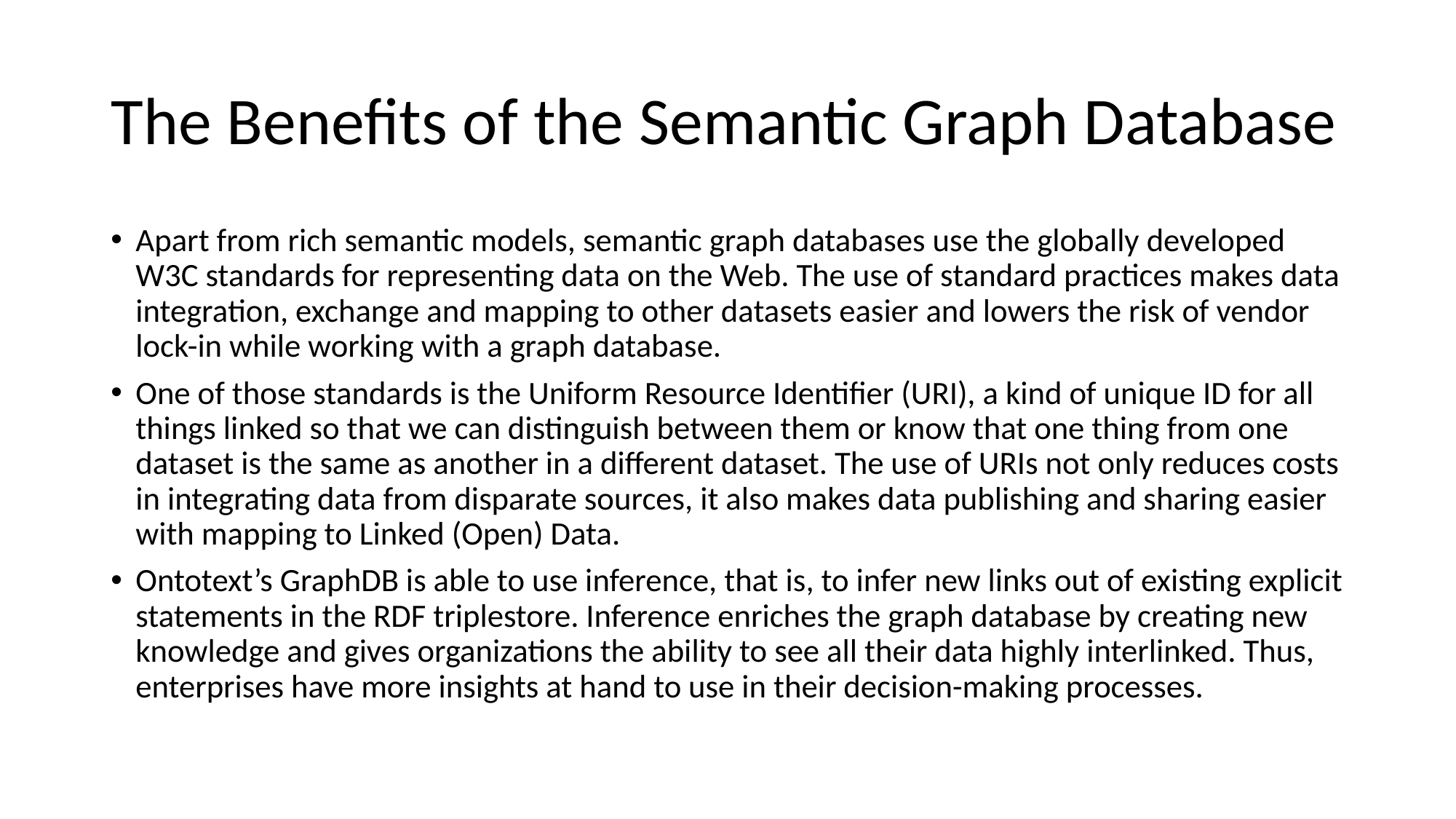

# The Benefits of the Semantic Graph Database
Apart from rich semantic models, semantic graph databases use the globally developed W3C standards for representing data on the Web. The use of standard practices makes data integration, exchange and mapping to other datasets easier and lowers the risk of vendor lock-in while working with a graph database.
One of those standards is the Uniform Resource Identifier (URI), a kind of unique ID for all things linked so that we can distinguish between them or know that one thing from one dataset is the same as another in a different dataset. The use of URIs not only reduces costs in integrating data from disparate sources, it also makes data publishing and sharing easier with mapping to Linked (Open) Data.
Ontotext’s GraphDB is able to use inference, that is, to infer new links out of existing explicit statements in the RDF triplestore. Inference enriches the graph database by creating new knowledge and gives organizations the ability to see all their data highly interlinked. Thus, enterprises have more insights at hand to use in their decision-making processes.